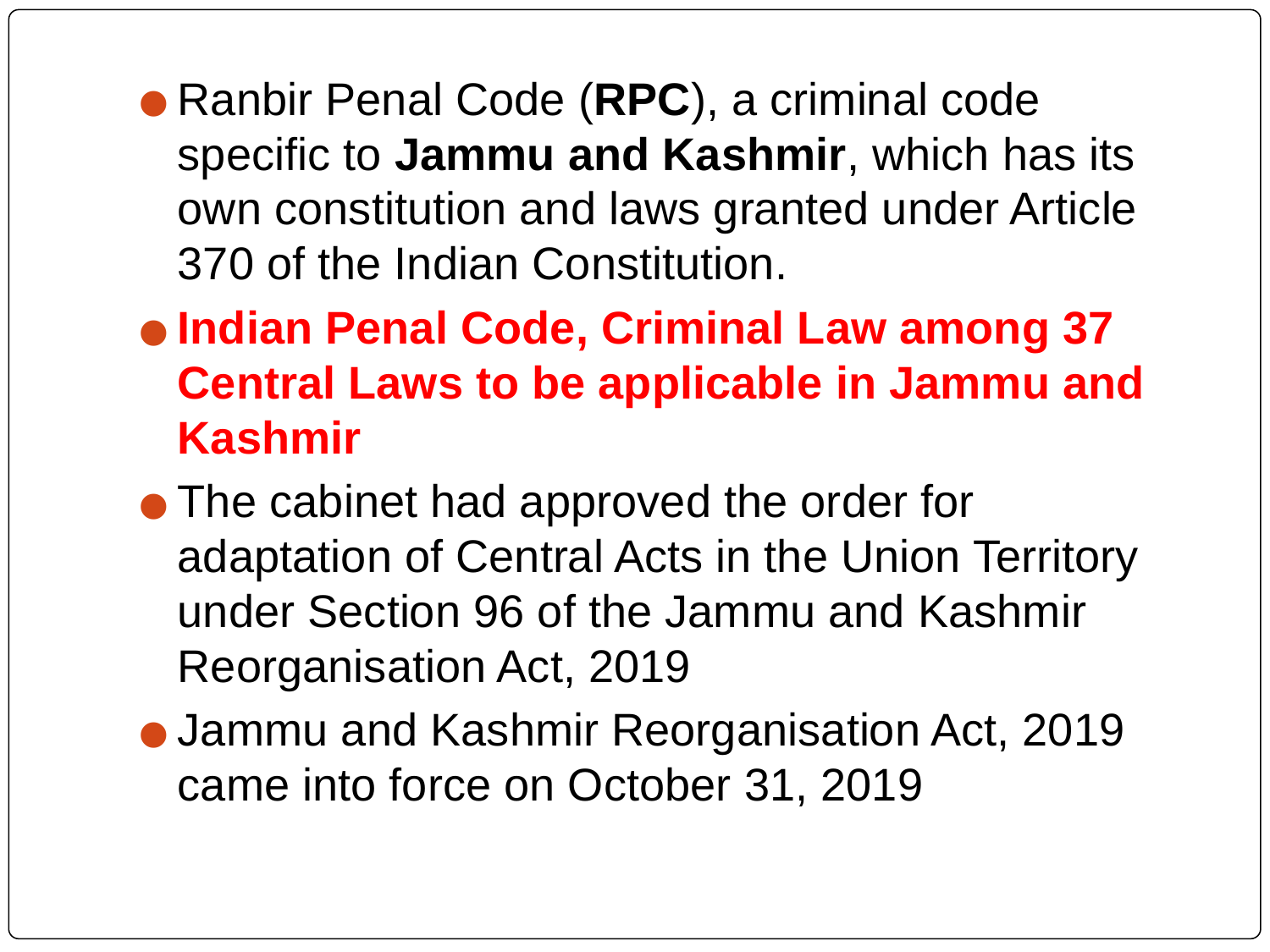

Ranbir Penal Code (RPC), a criminal code specific to Jammu and Kashmir, which has its own constitution and laws granted under Article 370 of the Indian Constitution.
Indian Penal Code, Criminal Law among 37 Central Laws to be applicable in Jammu and Kashmir
The cabinet had approved the order for adaptation of Central Acts in the Union Territory under Section 96 of the Jammu and Kashmir Reorganisation Act, 2019
Jammu and Kashmir Reorganisation Act, 2019 came into force on October 31, 2019